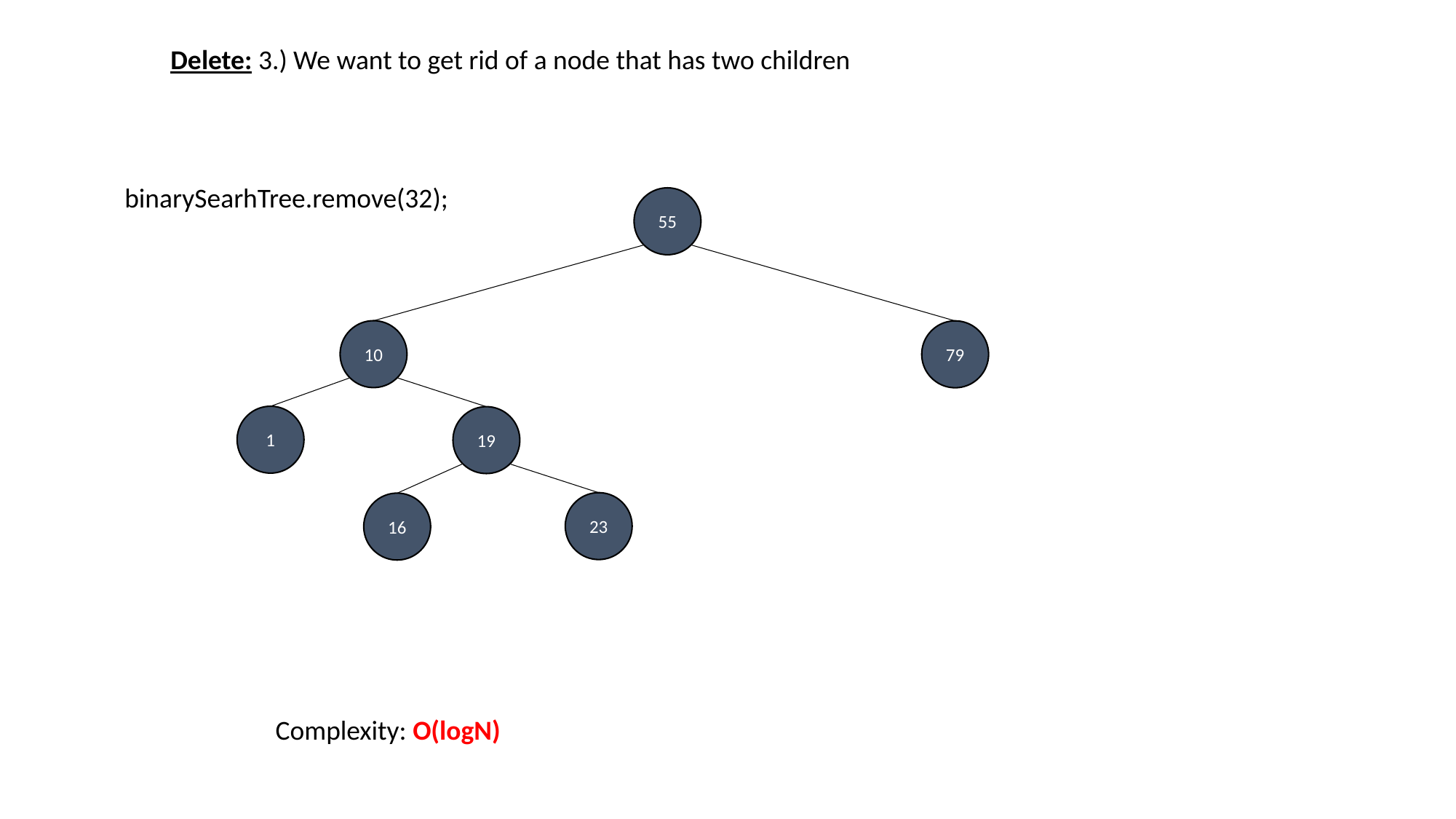

Delete: 3.) We want to get rid of a node that has two children

binarySearhTree.remove(32);
55
10
79
1
19
23
16
Complexity: O(logN)